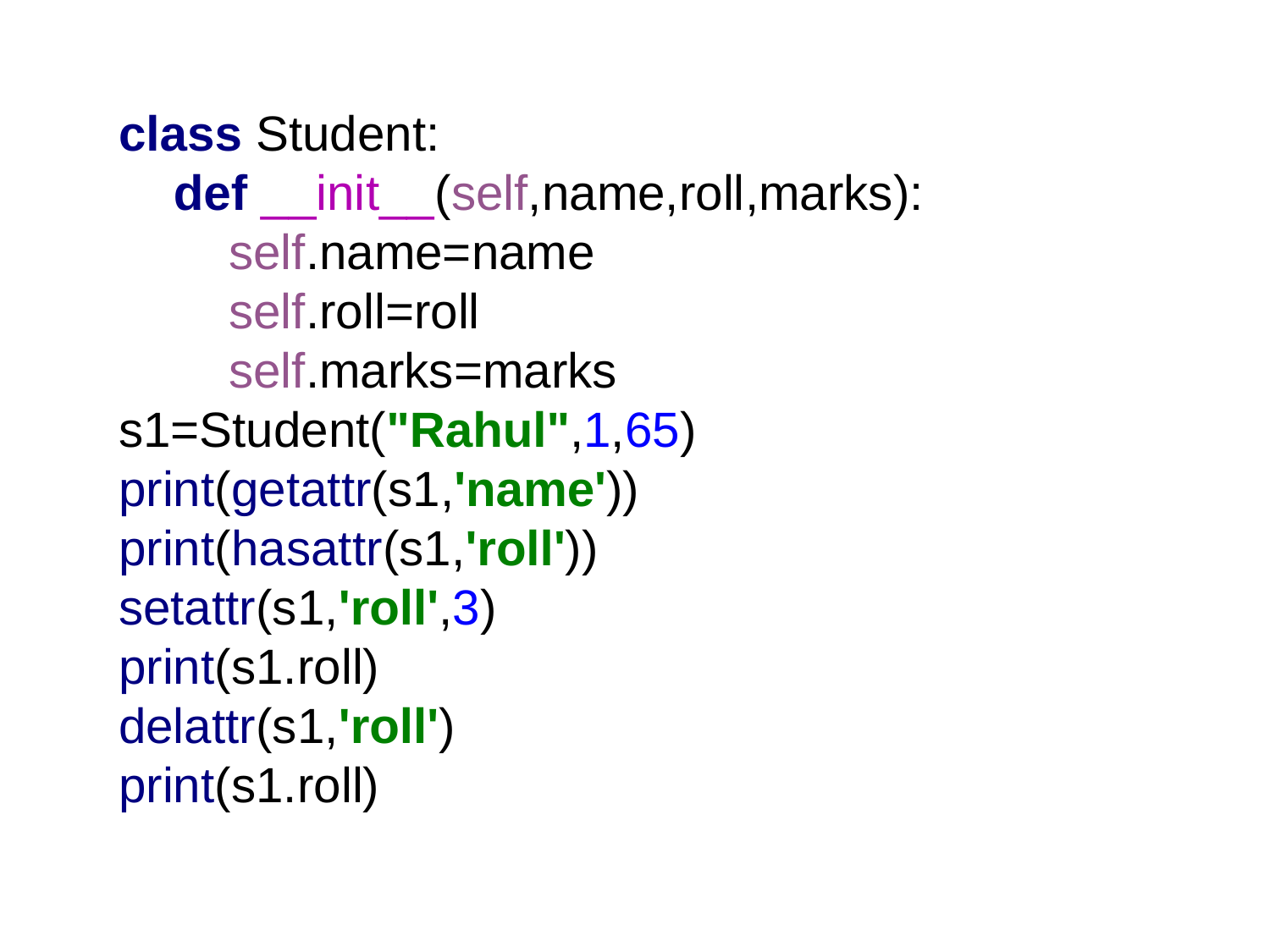

#
class Student:
    def __init__(self,name,roll,marks):
        self.name=name
        self.roll=roll
        self.marks=marks
s1=Student("Rahul",1,65)
print(getattr(s1,'name'))
print(hasattr(s1,'roll'))
setattr(s1,'roll',3)
print(s1.roll)
delattr(s1,'roll')
print(s1.roll)